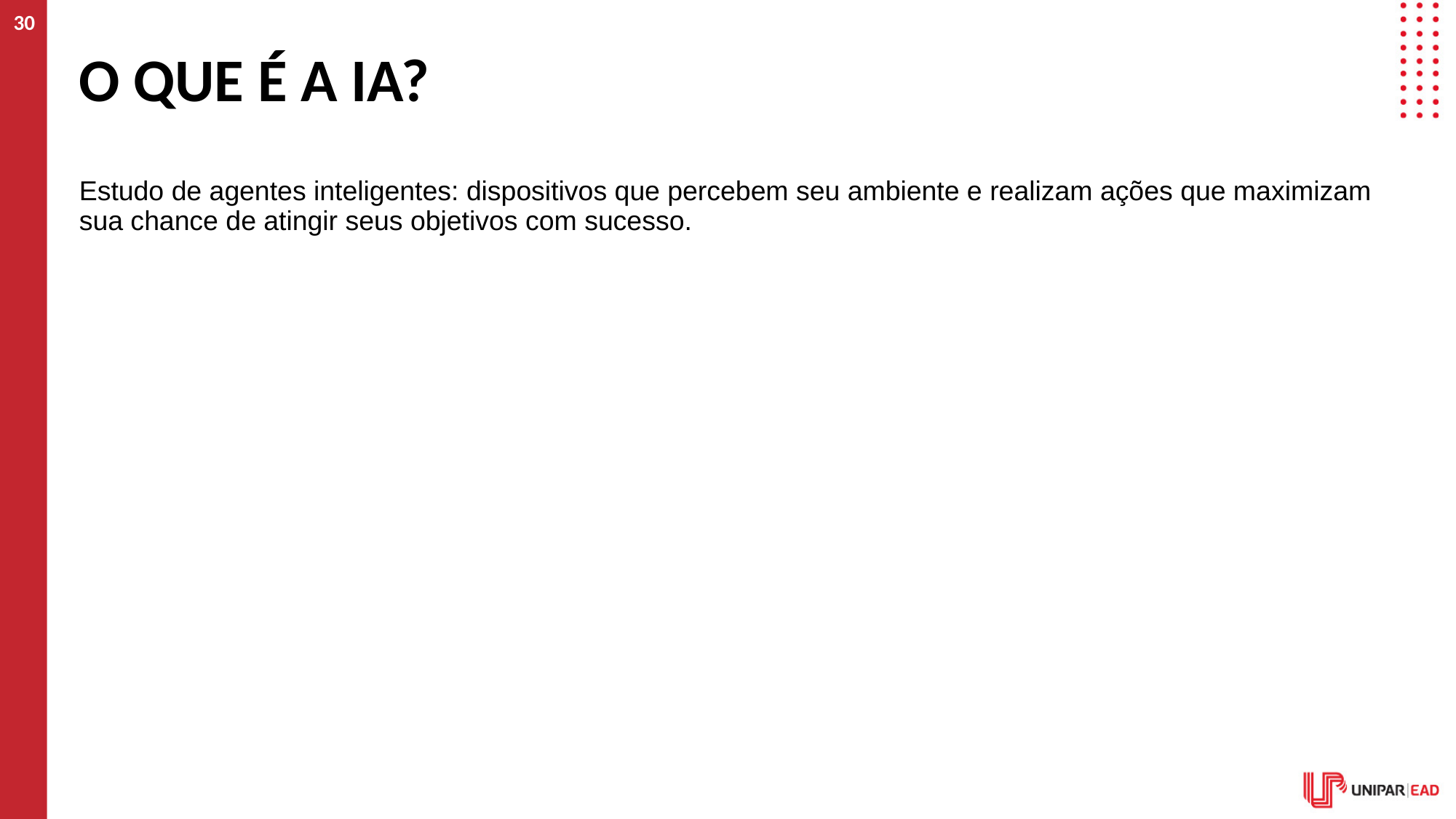

30
# O que é a ia?
Estudo de agentes inteligentes: dispositivos que percebem seu ambiente e realizam ações que maximizam sua chance de atingir seus objetivos com sucesso.